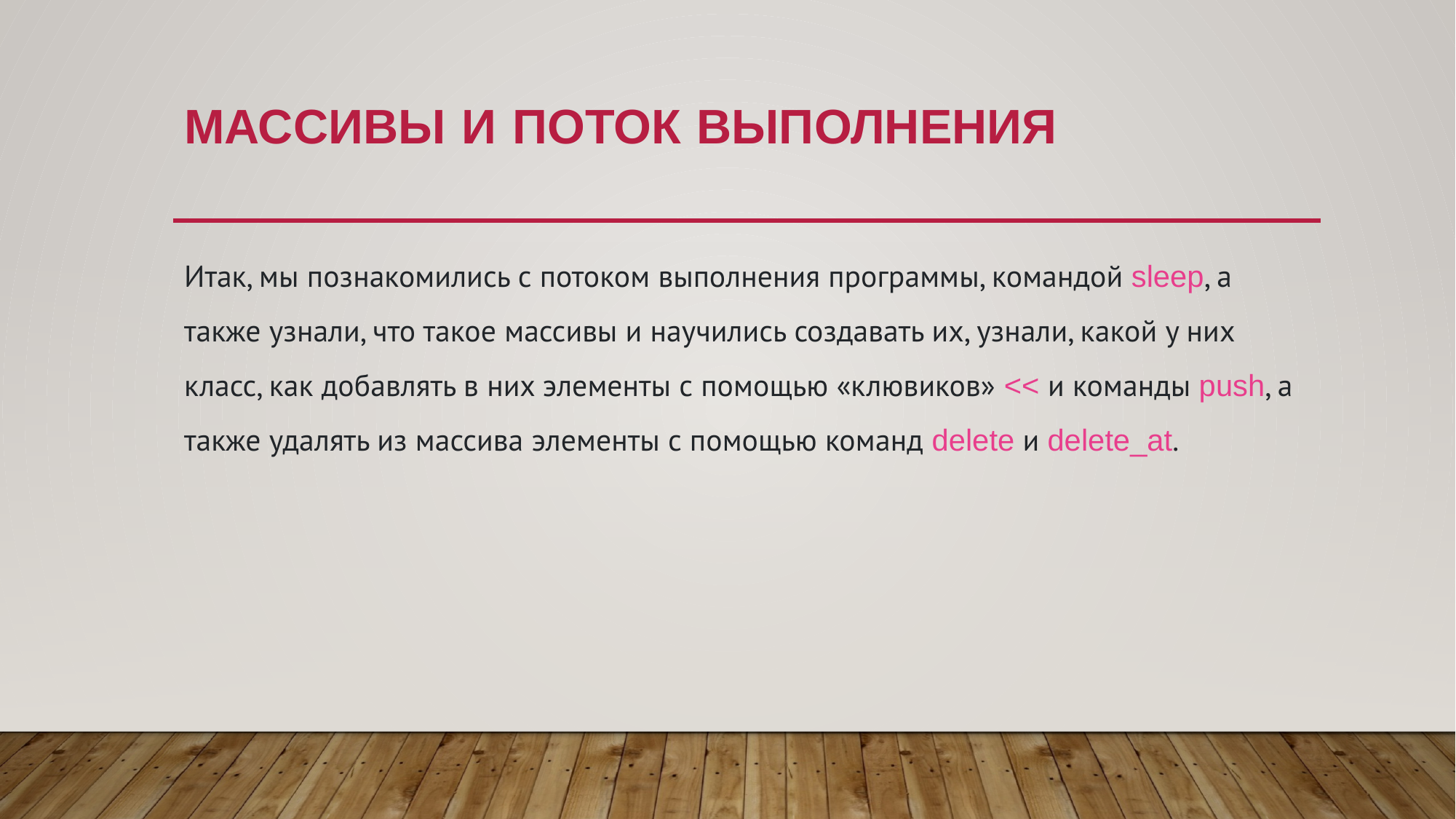

# Массивы и поток выполнения
Итак, мы познакомились с потоком выполнения программы, командой sleep, а также узнали, что такое массивы и научились создавать их, узнали, какой у них класс, как добавлять в них элементы с помощью «клювиков» << и команды push, а также удалять из массива элементы с помощью команд delete и delete_at.